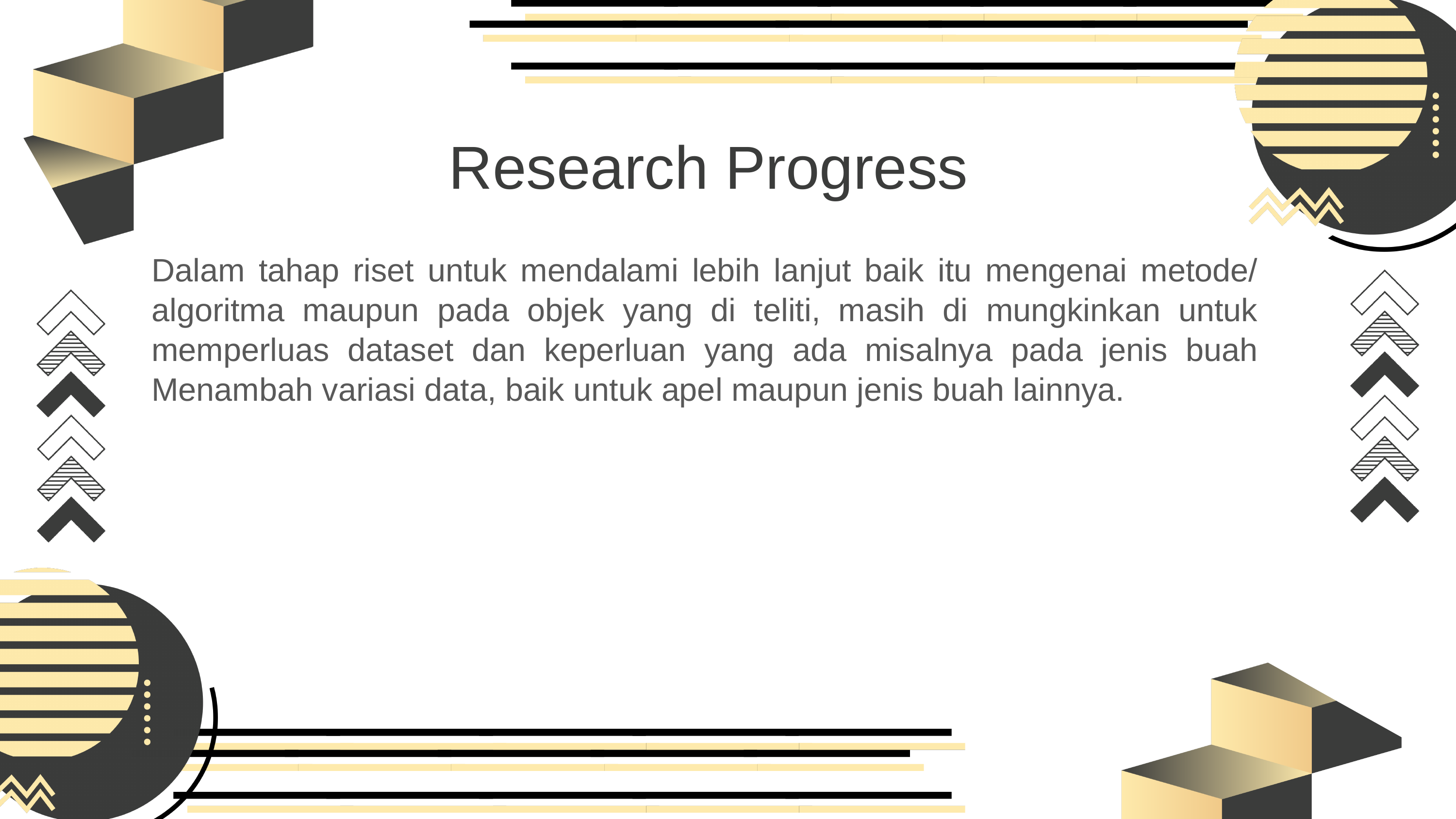

Research Progress
Dalam tahap riset untuk mendalami lebih lanjut baik itu mengenai metode/ algoritma maupun pada objek yang di teliti, masih di mungkinkan untuk memperluas dataset dan keperluan yang ada misalnya pada jenis buah Menambah variasi data, baik untuk apel maupun jenis buah lainnya.